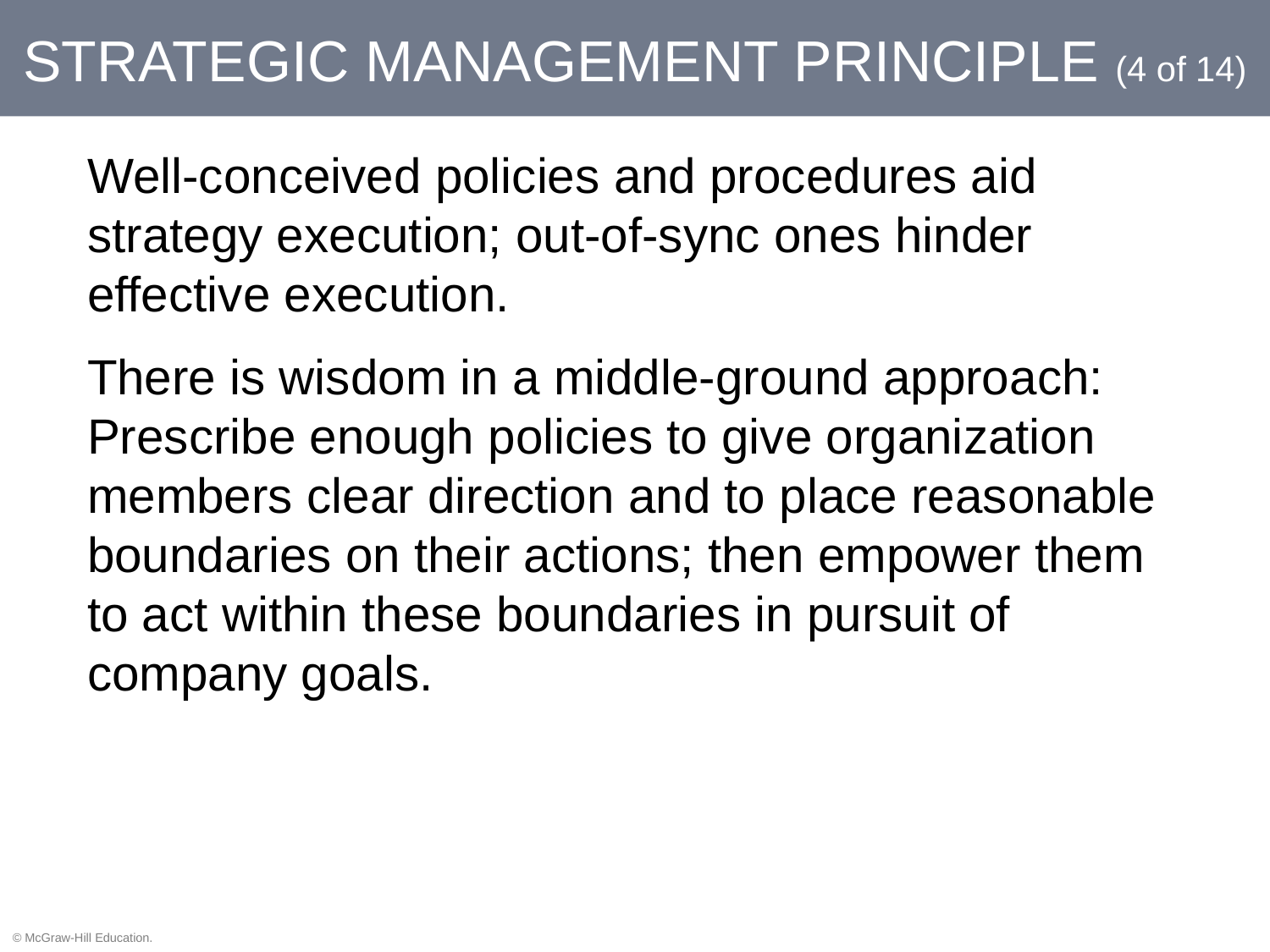

# Strategic Management Principle (4 of 14)
Well-conceived policies and procedures aid strategy execution; out-of-sync ones hinder effective execution.
There is wisdom in a middle-ground approach: Prescribe enough policies to give organization members clear direction and to place reasonable boundaries on their actions; then empower them to act within these boundaries in pursuit of company goals.